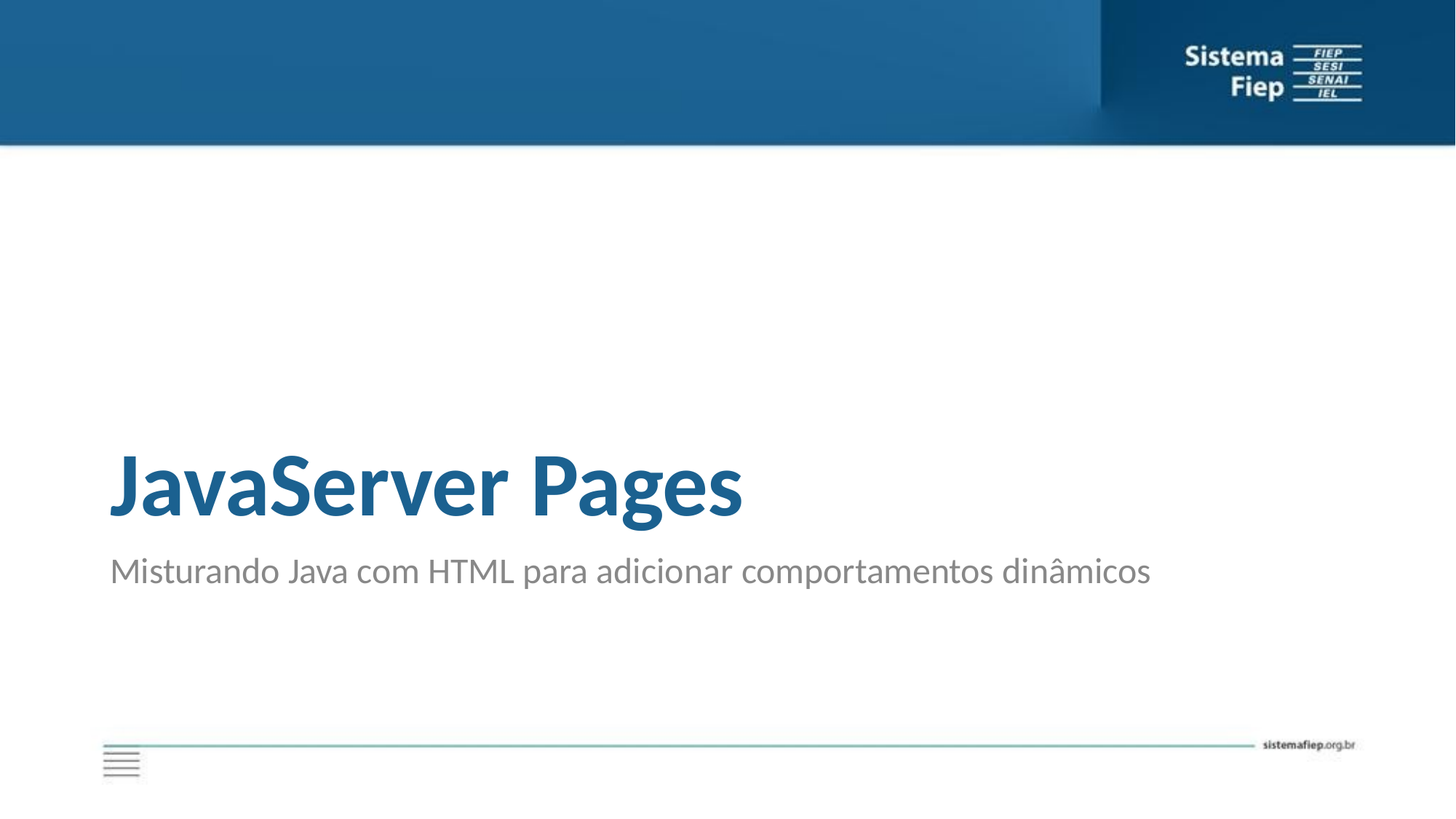

JavaServer Pages
Misturando Java com HTML para adicionar comportamentos dinâmicos